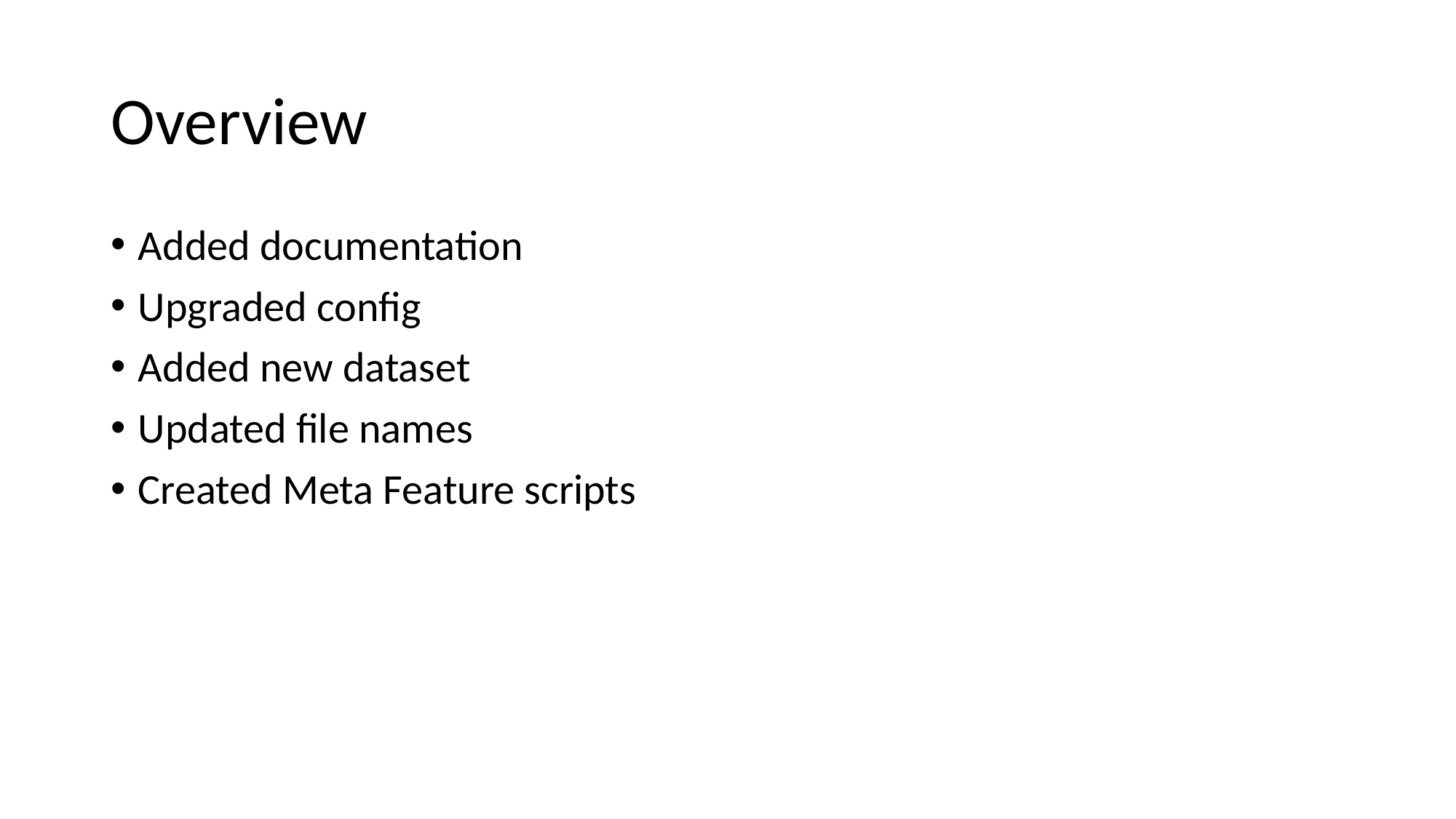

# Overview
Added documentation
Upgraded config
Added new dataset
Updated file names
Created Meta Feature scripts